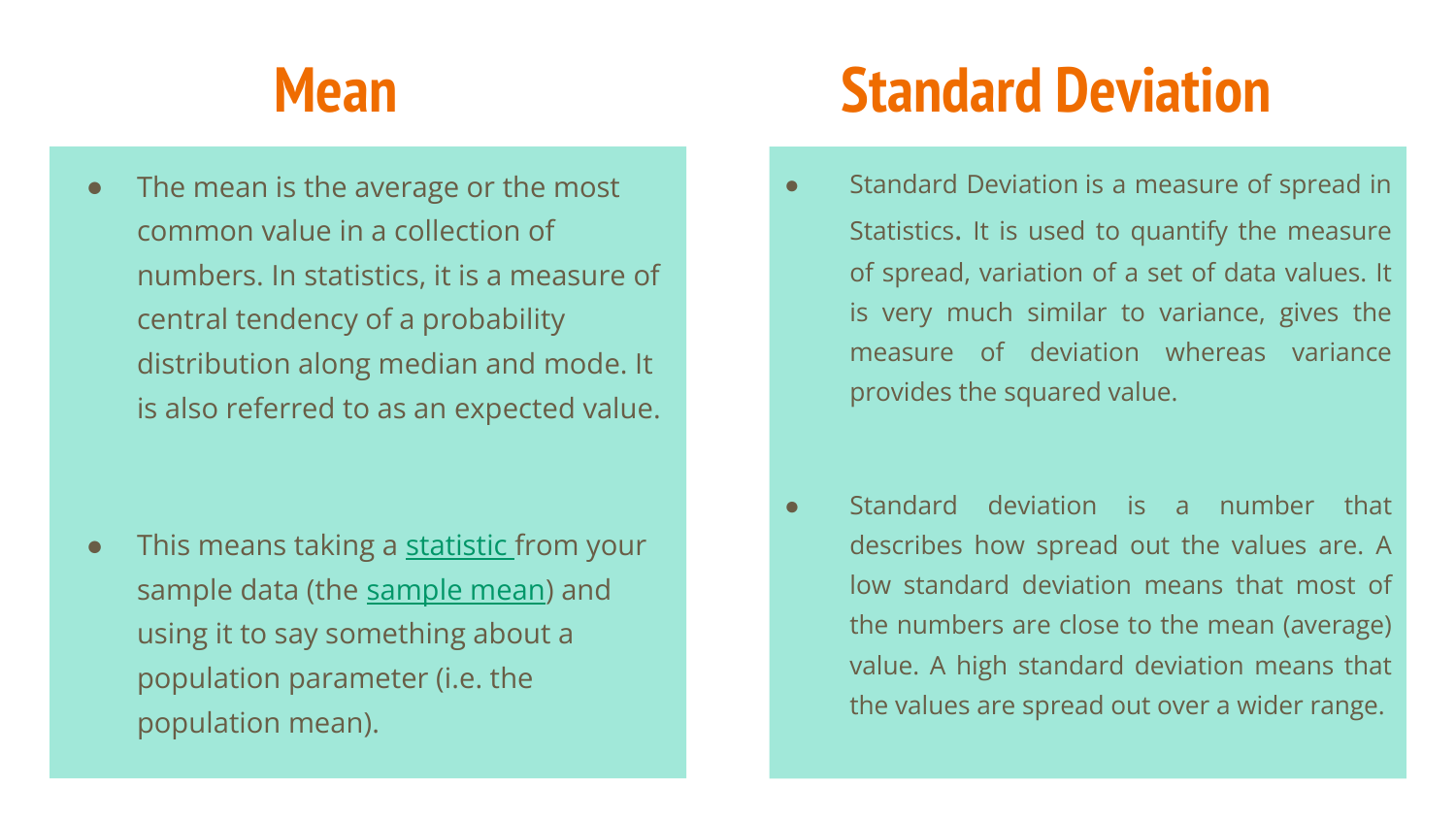

# Mean                                  Standard Deviation
The mean is the average or the most common value in a collection of numbers. In statistics, it is a measure of central tendency of a probability distribution along median and mode. It is also referred to as an expected value.

This means taking a statistic from your sample data (the sample mean) and using it to say something about a population parameter (i.e. the population mean).
Standard Deviation is a measure of spread in Statistics. It is used to quantify the measure of spread, variation of a set of data values. It is very much similar to variance, gives the measure of deviation whereas variance provides the squared value.

Standard deviation is a number that describes how spread out the values are. A low standard deviation means that most of the numbers are close to the mean (average) value. A high standard deviation means that the values are spread out over a wider range.